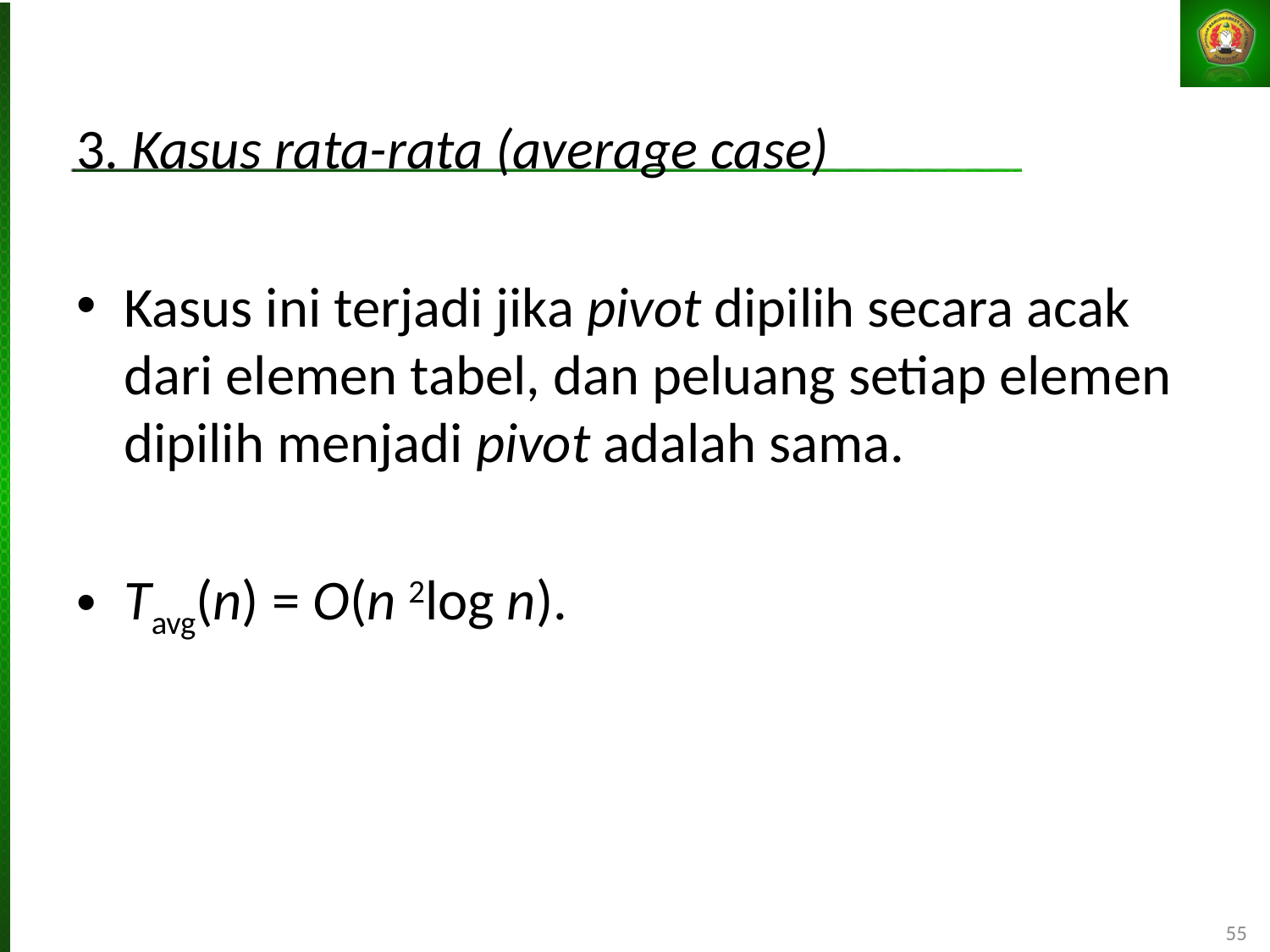

3. Kasus rata-rata (average case)

Kasus ini terjadi jika pivot dipilih secara acak dari elemen tabel, dan peluang setiap elemen dipilih menjadi pivot adalah sama.

Tavg(n) = O(n 2log n).
55